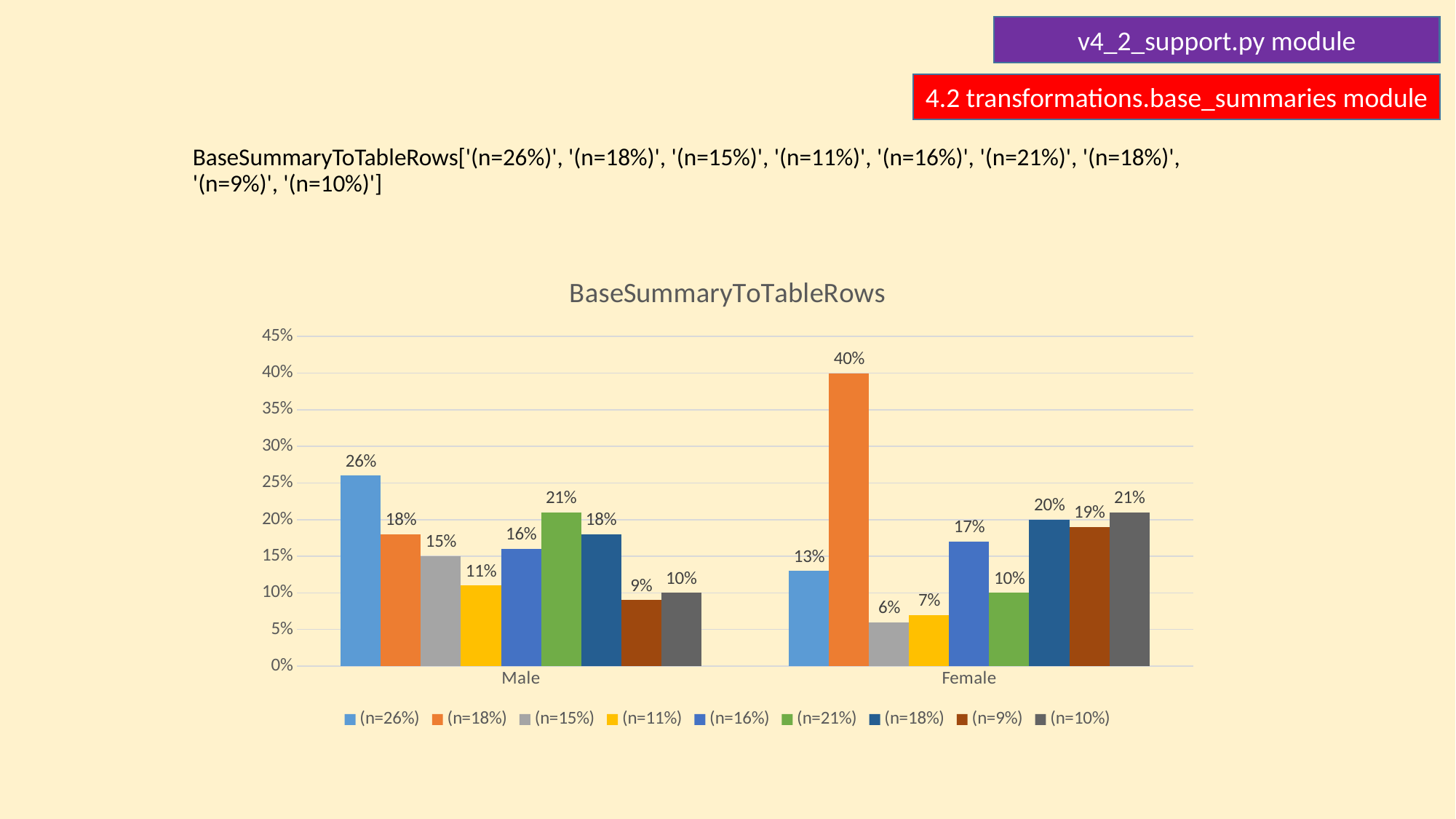

4.2 transformations.base_summaries module
# BaseSummaryToTableRows['(n=26%)', '(n=18%)', '(n=15%)', '(n=11%)', '(n=16%)', '(n=21%)', '(n=18%)', '(n=9%)', '(n=10%)']

### Chart: BaseSummaryToTableRows

| Category | (n=26%) | (n=18%) | (n=15%) | (n=11%) | (n=16%) | (n=21%) | (n=18%) | (n=9%) | (n=10%) |
|---|---|---|---|---|---|---|---|---|---|
| Male | 0.26 | 0.18 | 0.15 | 0.11 | 0.16 | 0.21 | 0.18 | 0.09 | 0.1 |
| Female | 0.13 | 0.4 | 0.06 | 0.07 | 0.17 | 0.1 | 0.2 | 0.19 | 0.21 |